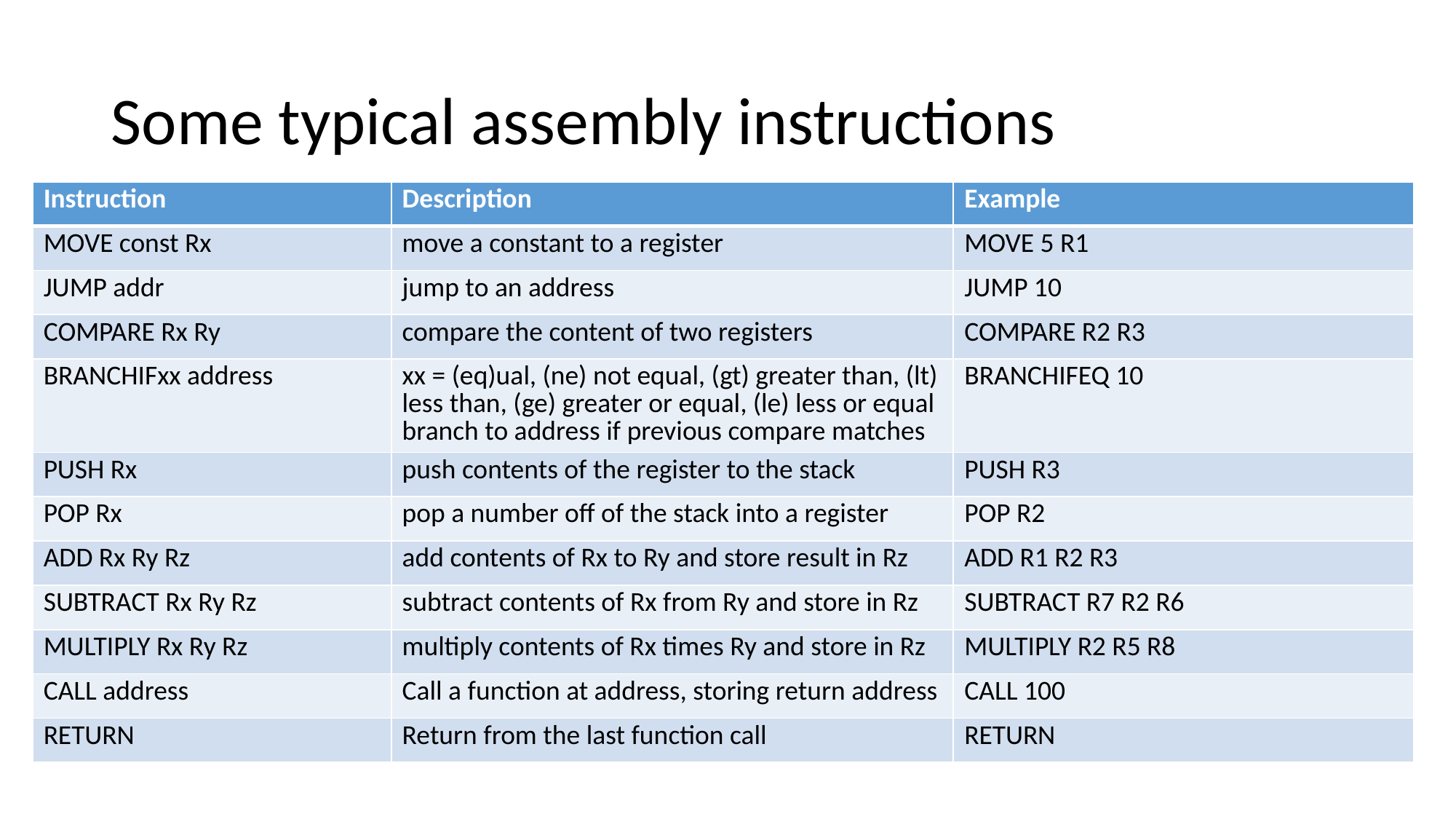

# Some typical assembly instructions
| Instruction | Description | Example |
| --- | --- | --- |
| MOVE const Rx | move a constant to a register | MOVE 5 R1 |
| JUMP addr | jump to an address | JUMP 10 |
| COMPARE Rx Ry | compare the content of two registers | COMPARE R2 R3 |
| BRANCHIFxx address | xx = (eq)ual, (ne) not equal, (gt) greater than, (lt) less than, (ge) greater or equal, (le) less or equal branch to address if previous compare matches | BRANCHIFEQ 10 |
| PUSH Rx | push contents of the register to the stack | PUSH R3 |
| POP Rx | pop a number off of the stack into a register | POP R2 |
| ADD Rx Ry Rz | add contents of Rx to Ry and store result in Rz | ADD R1 R2 R3 |
| SUBTRACT Rx Ry Rz | subtract contents of Rx from Ry and store in Rz | SUBTRACT R7 R2 R6 |
| MULTIPLY Rx Ry Rz | multiply contents of Rx times Ry and store in Rz | MULTIPLY R2 R5 R8 |
| CALL address | Call a function at address, storing return address | CALL 100 |
| RETURN | Return from the last function call | RETURN |